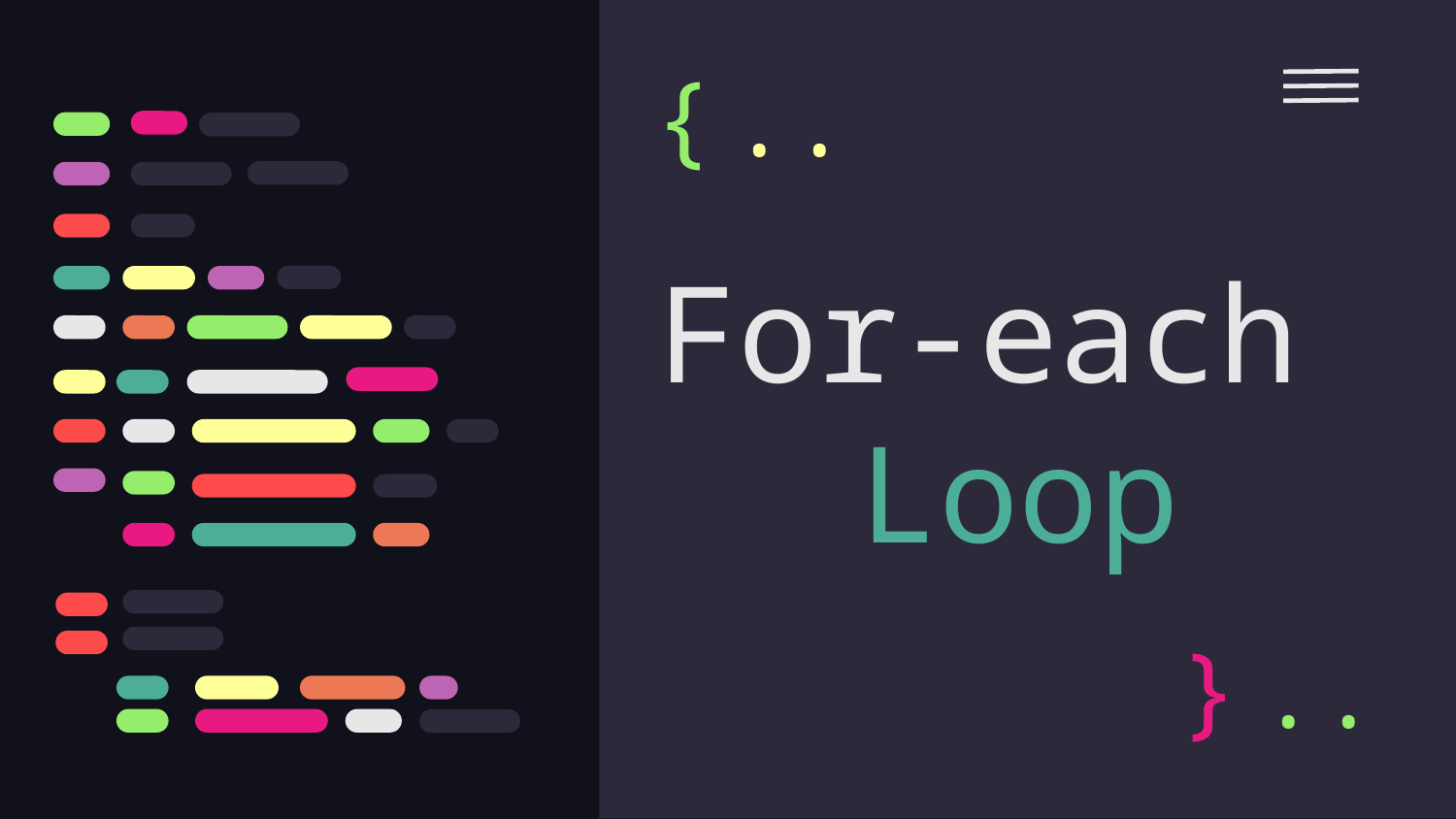

{
..

# For-each Loop
}
..